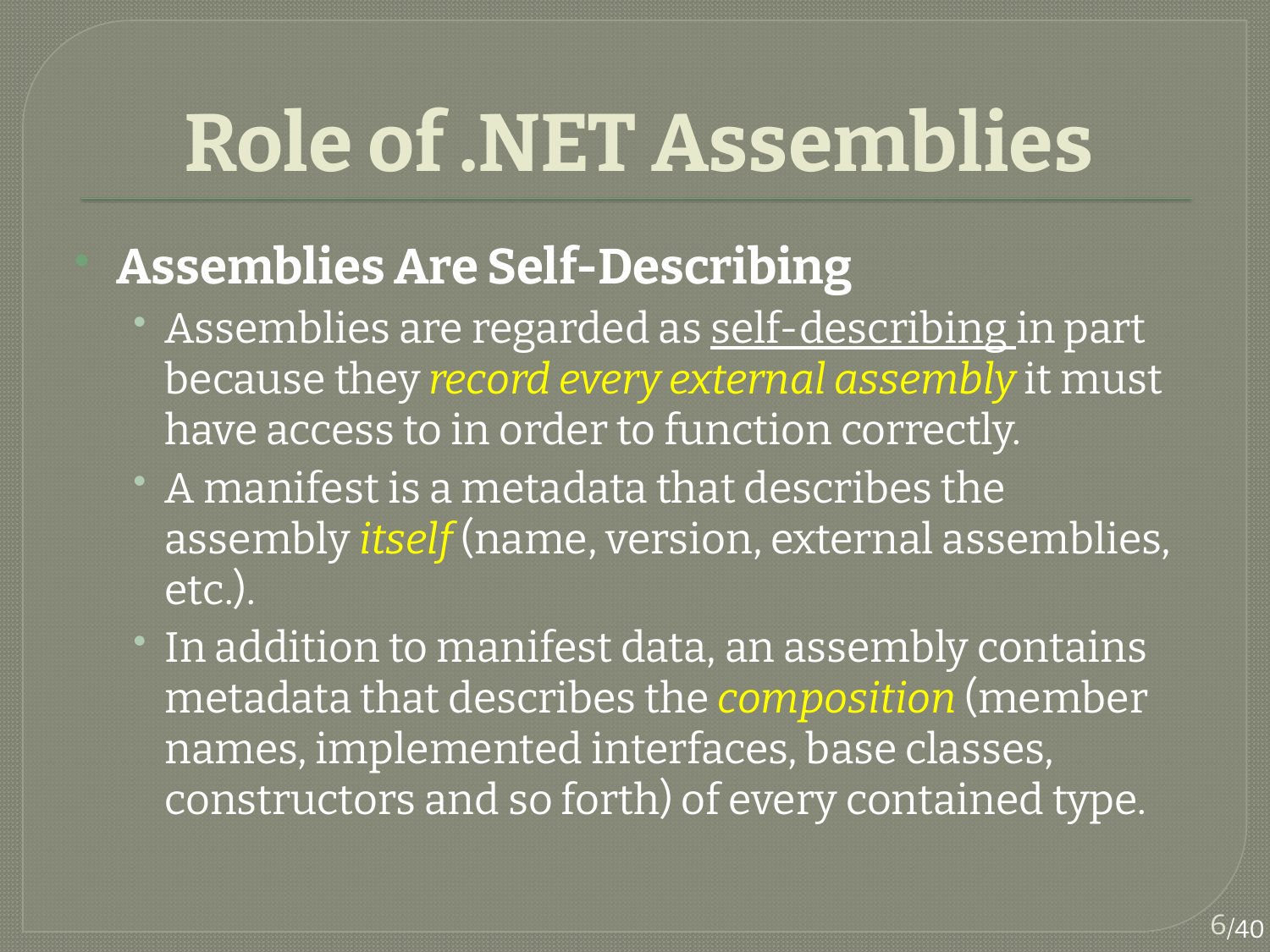

# Role of .NET Assemblies
Assemblies Are Self-Describing
Assemblies are regarded as self-describing in part because they record every external assembly it must have access to in order to function correctly.
A manifest is a metadata that describes the assembly itself (name, version, external assemblies, etc.).
In addition to manifest data, an assembly contains metadata that describes the composition (member names, implemented interfaces, base classes, constructors and so forth) of every contained type.

6